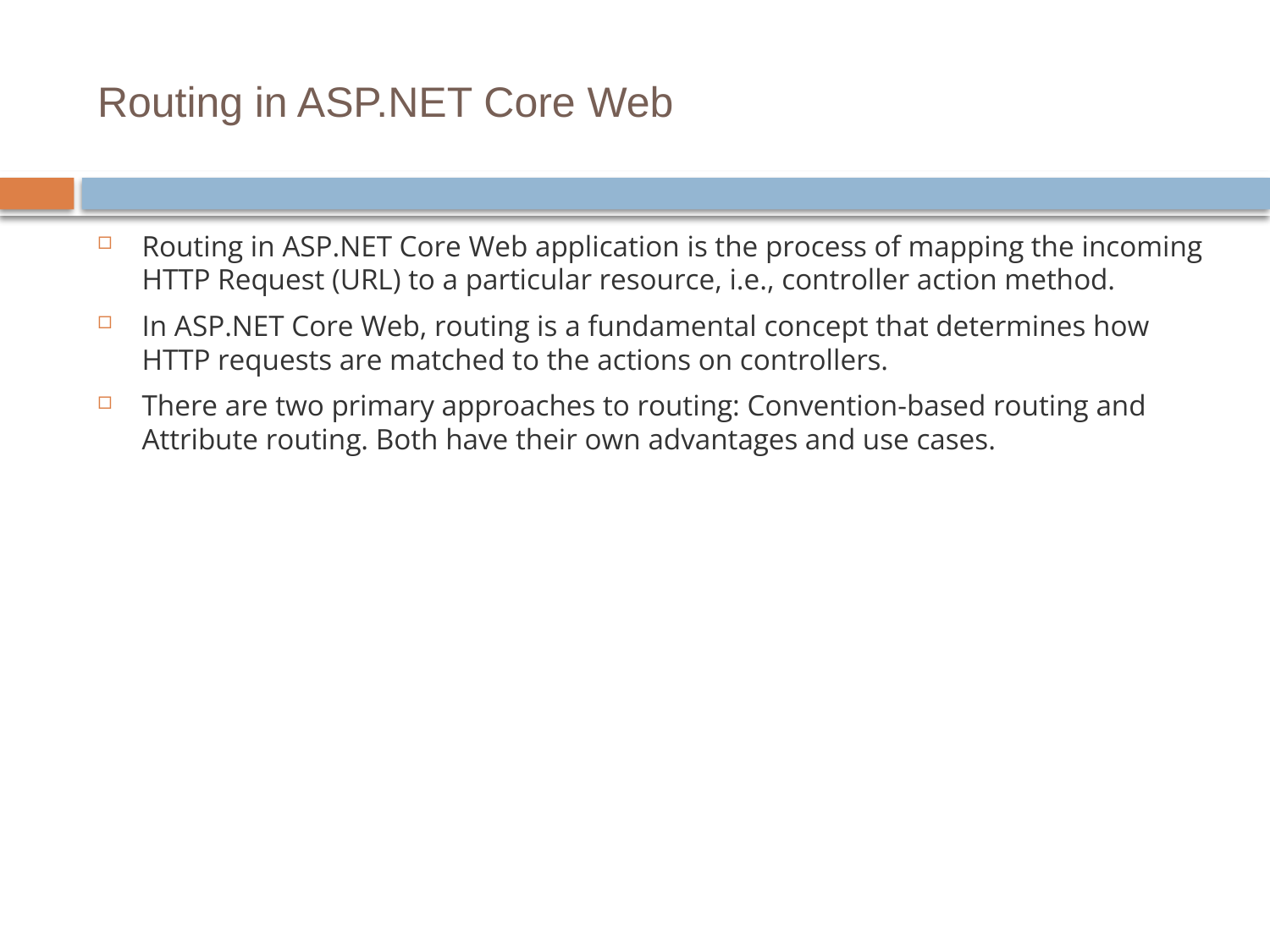

# Routing in ASP.NET Core Web
Routing in ASP.NET Core Web application is the process of mapping the incoming HTTP Request (URL) to a particular resource, i.e., controller action method.
In ASP.NET Core Web, routing is a fundamental concept that determines how HTTP requests are matched to the actions on controllers.
There are two primary approaches to routing: Convention-based routing and Attribute routing. Both have their own advantages and use cases.